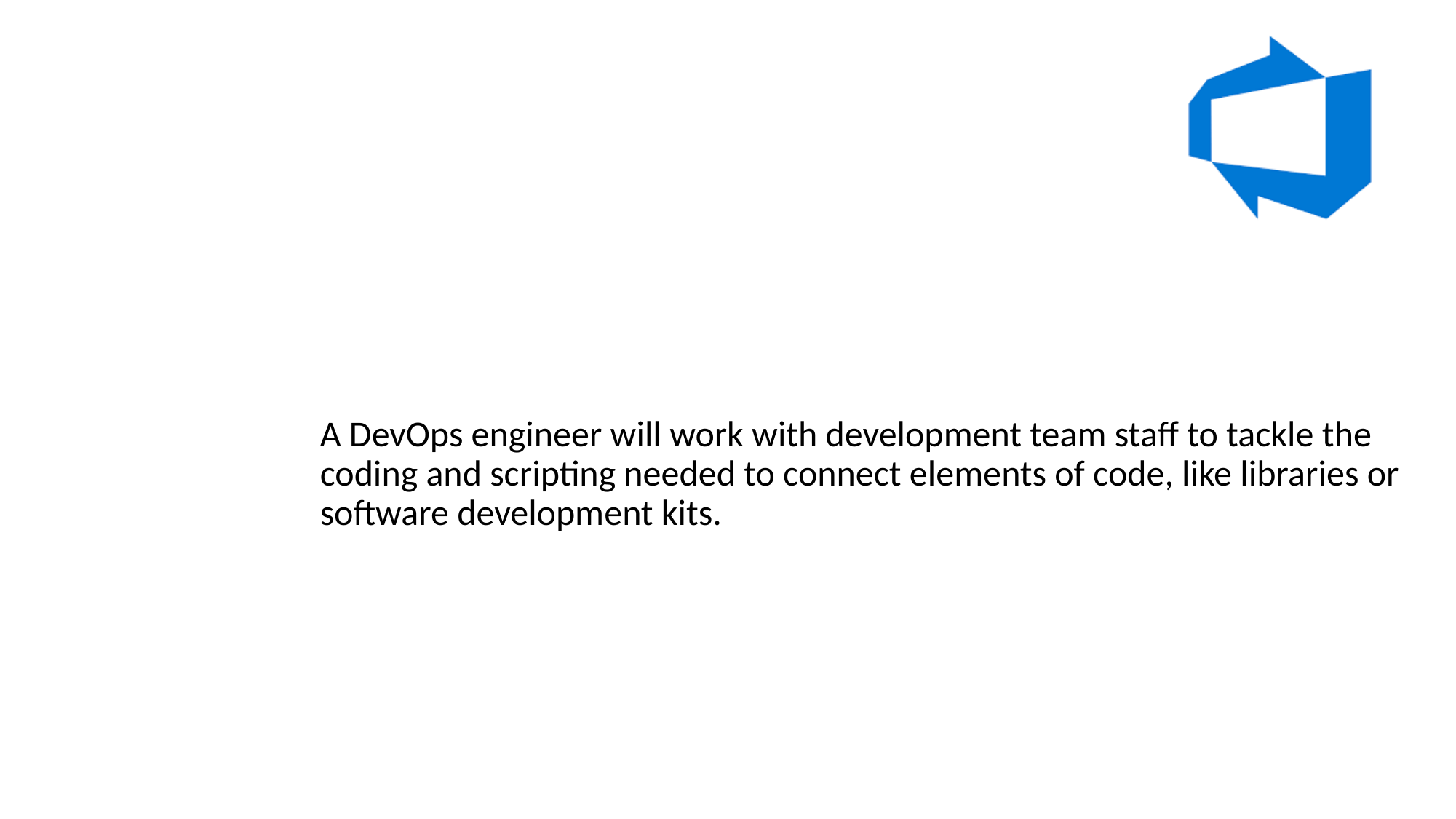

#
A DevOps engineer will work with development team staff to tackle the coding and scripting needed to connect elements of code, like libraries or software development kits.